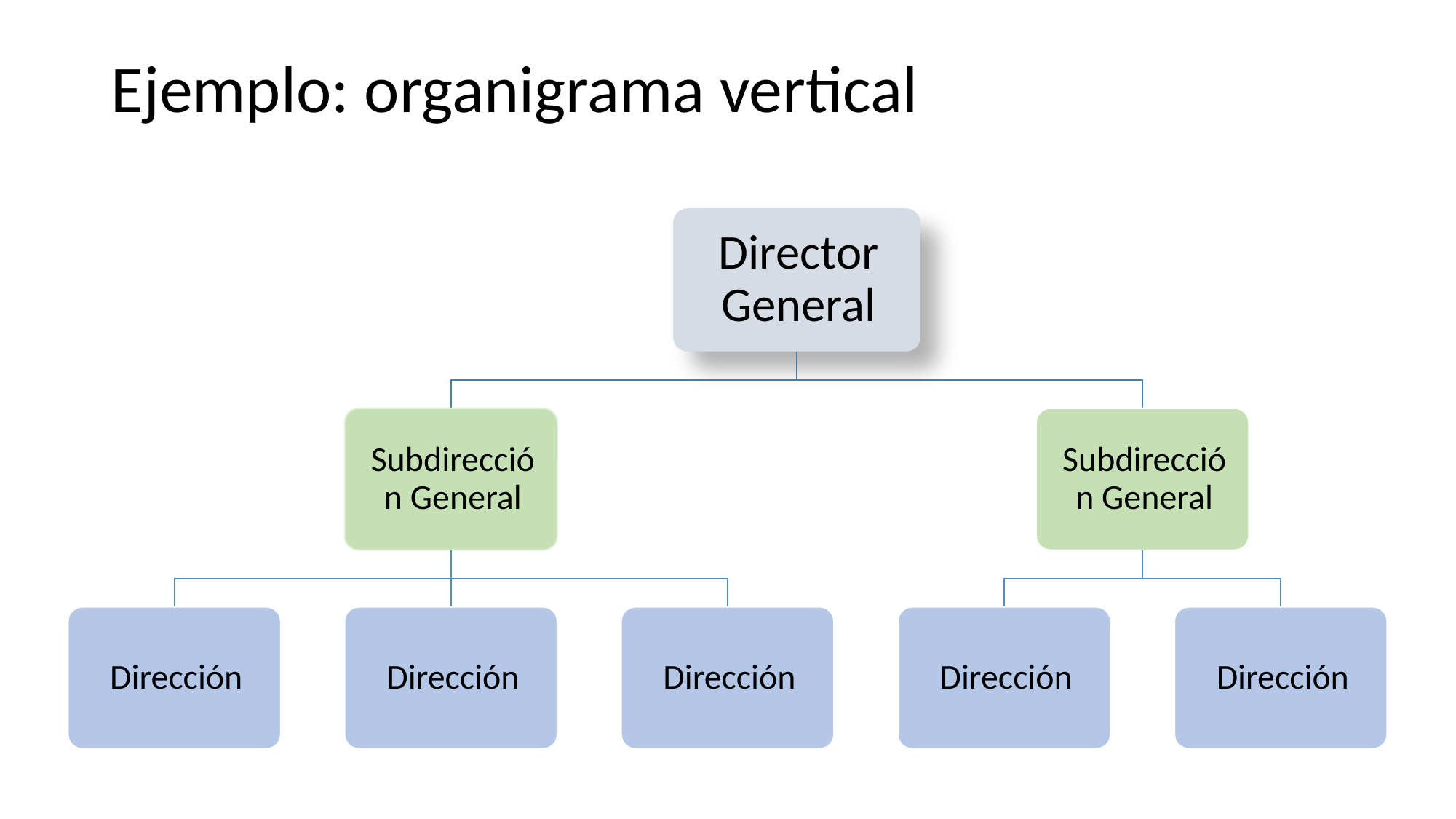

# Ejemplo: organigrama vertical
Director General
Subdirección General
Dirección
Dirección
Dirección
Subdirección General
Dirección
Dirección